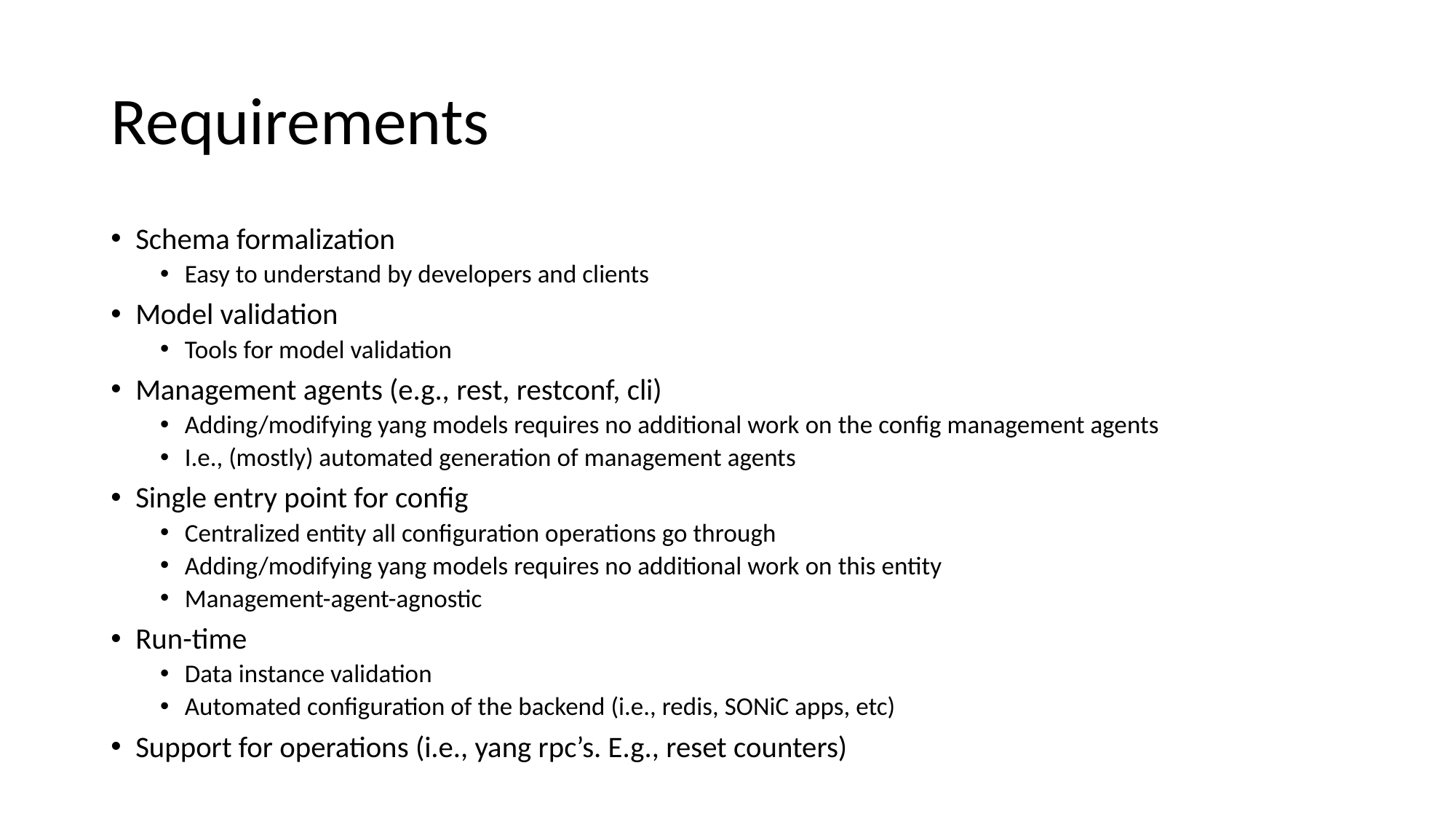

# Requirements
Schema formalization
Easy to understand by developers and clients
Model validation
Tools for model validation
Management agents (e.g., rest, restconf, cli)
Adding/modifying yang models requires no additional work on the config management agents
I.e., (mostly) automated generation of management agents
Single entry point for config
Centralized entity all configuration operations go through
Adding/modifying yang models requires no additional work on this entity
Management-agent-agnostic
Run-time
Data instance validation
Automated configuration of the backend (i.e., redis, SONiC apps, etc)
Support for operations (i.e., yang rpc’s. E.g., reset counters)